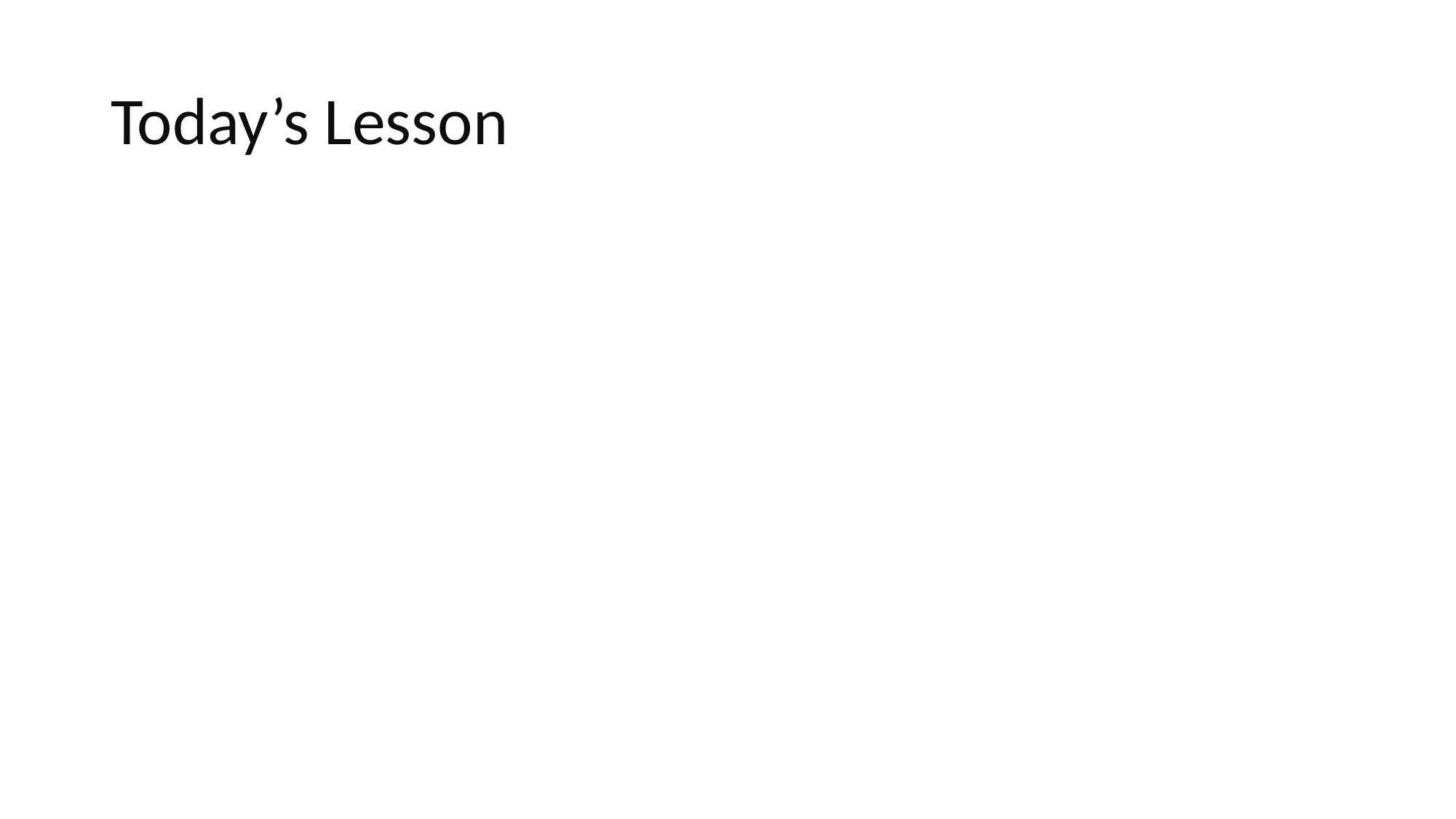

# Today’s Lesson

A little shorter than usual
A little of what you’ve been hearing already
Lots of time for discussion – please disagree with me!

Questions to ask:
What exactly do you mean by X?
Why X? Why not Y?